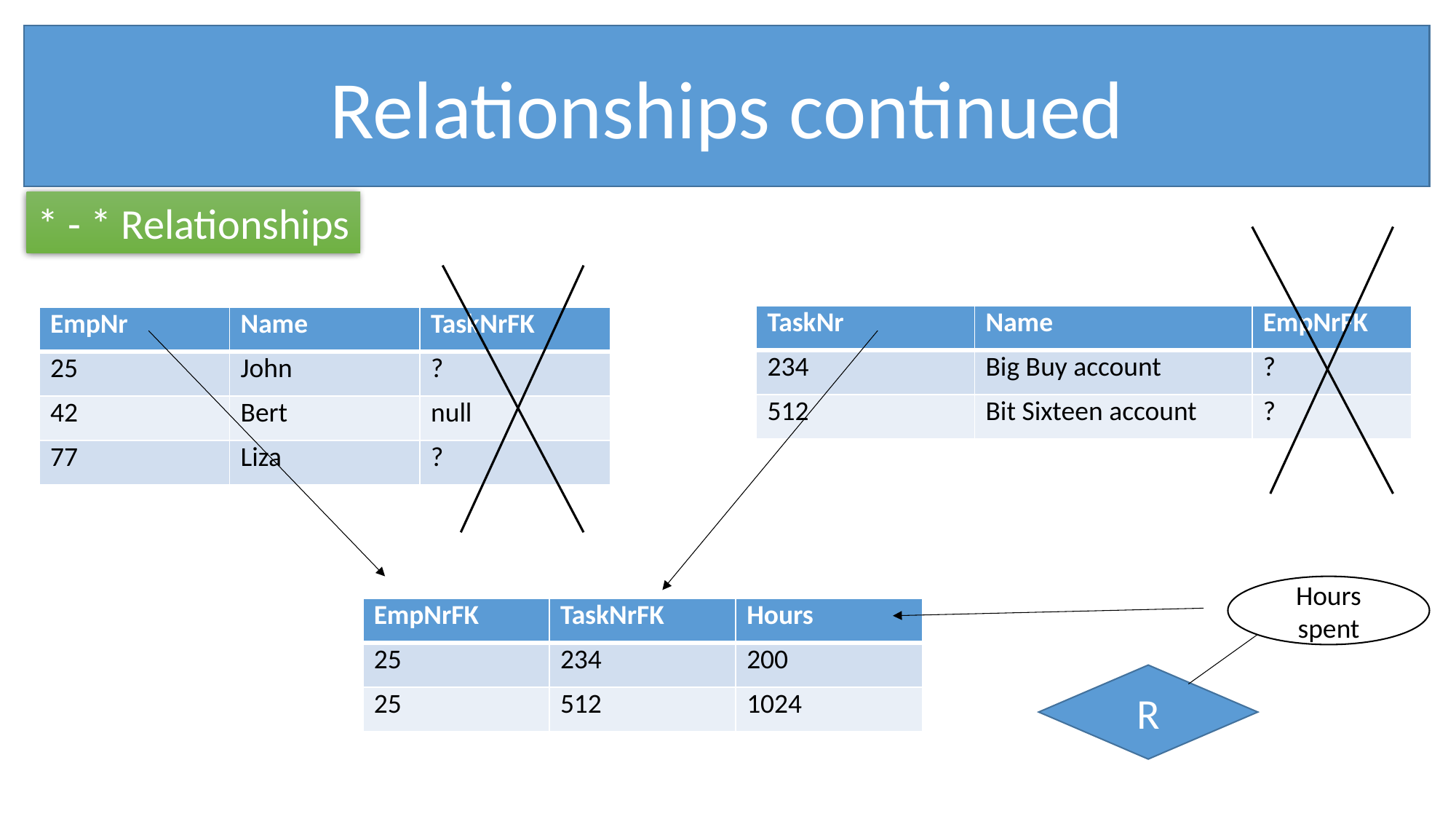

Relationships continued
* - * Relationships
| TaskNr | Name | EmpNrFK |
| --- | --- | --- |
| 234 | Big Buy account | ? |
| 512 | Bit Sixteen account | ? |
| EmpNr | Name | TaskNrFK |
| --- | --- | --- |
| 25 | John | ? |
| 42 | Bert | null |
| 77 | Liza | ? |
Hours spent
| EmpNrFK | TaskNrFK | Hours |
| --- | --- | --- |
| 25 | 234 | 200 |
| 25 | 512 | 1024 |
R